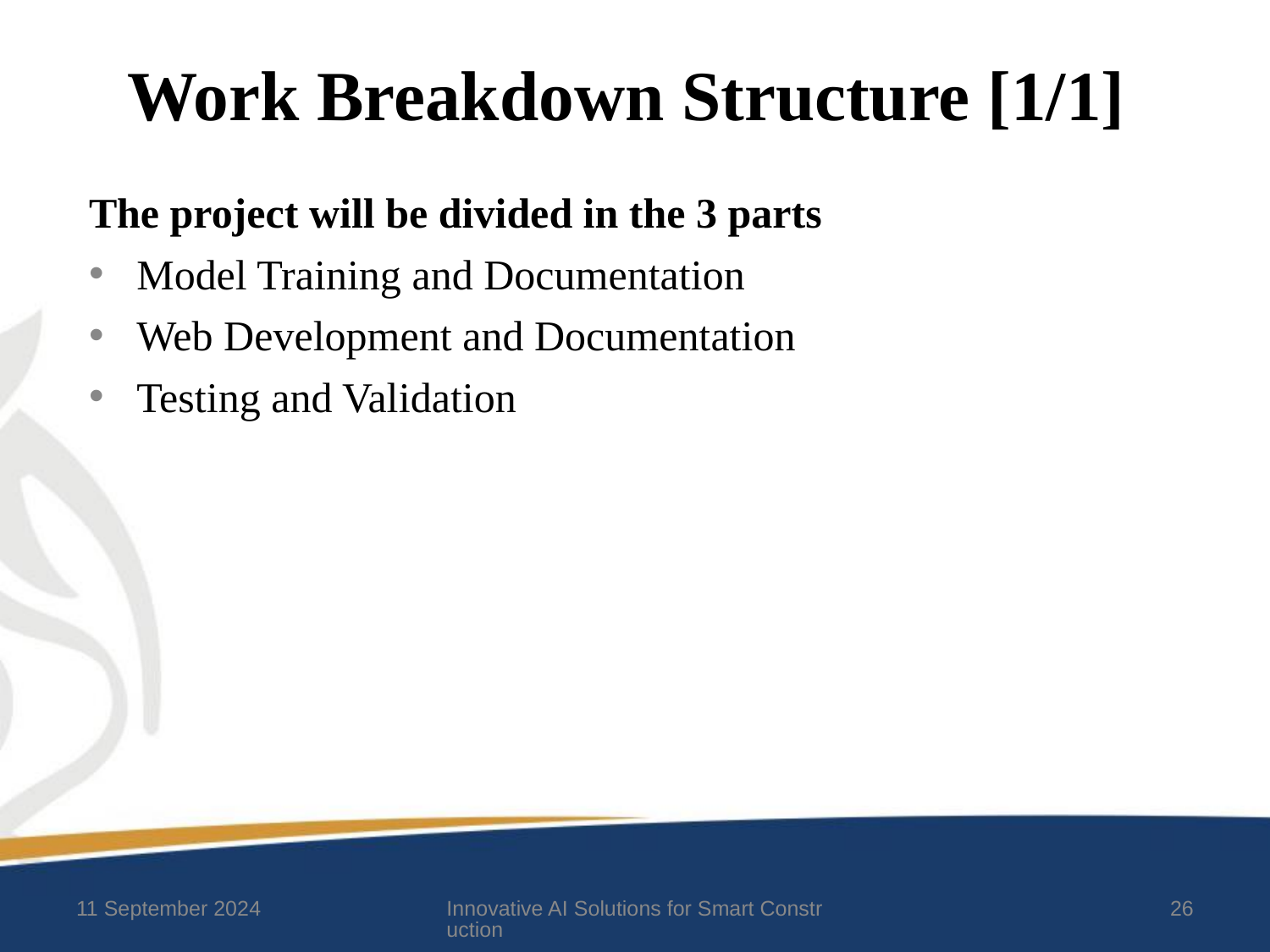

# Work Breakdown Structure [1/1]
The project will be divided in the 3 parts
Model Training and Documentation
Web Development and Documentation
Testing and Validation

11 September 2024
Innovative AI Solutions for Smart Construction
26